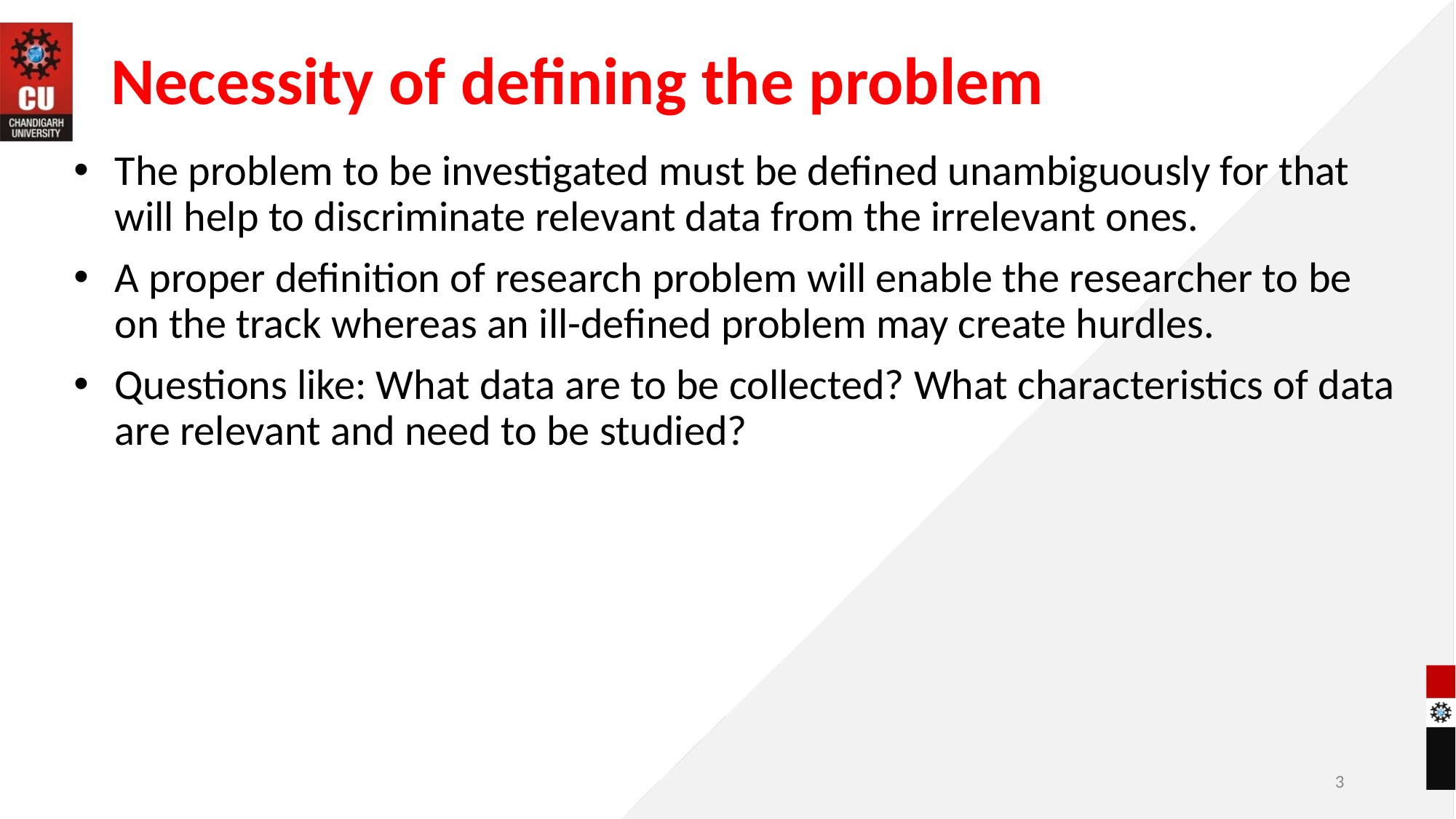

# Necessity of defining the problem
The problem to be investigated must be defined unambiguously for that will help to discriminate relevant data from the irrelevant ones.
A proper definition of research problem will enable the researcher to be on the track whereas an ill-defined problem may create hurdles.
Questions like: What data are to be collected? What characteristics of data are relevant and need to be studied?
3